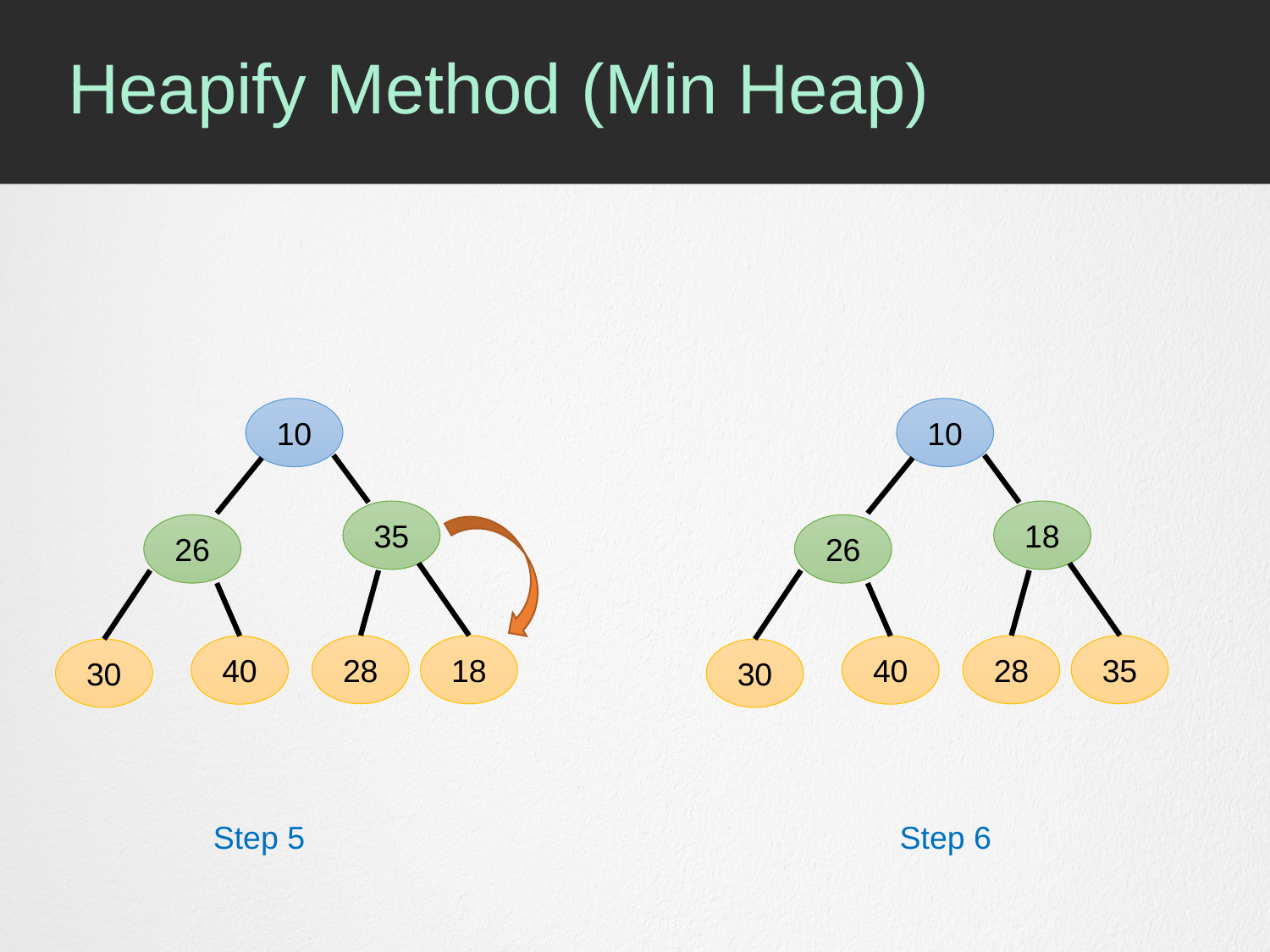

# Heapify Method (Min Heap)
10
10

35
18
26
26
28
18
28
35
40
40
30
30
Step 5
Step 6